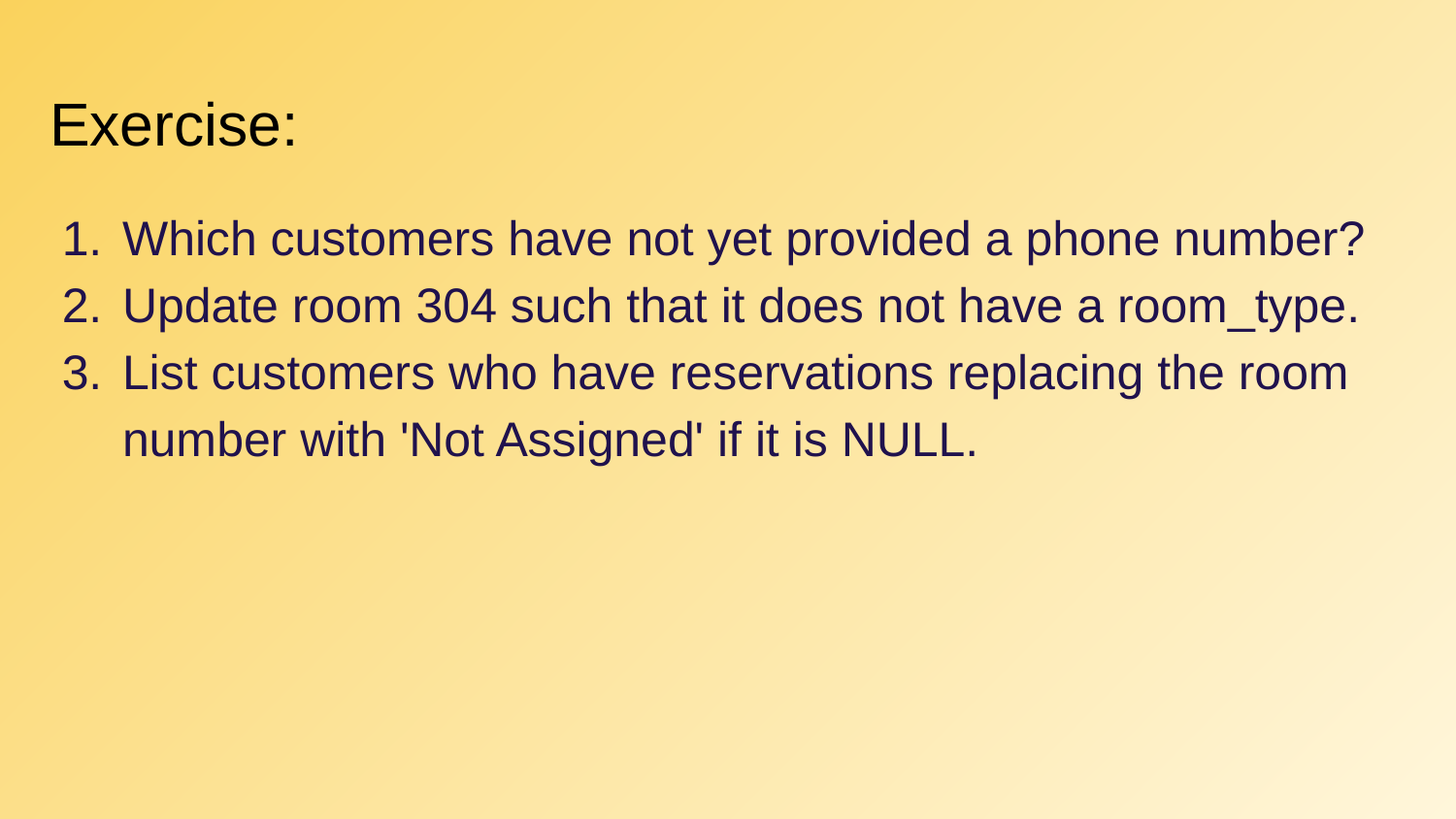

# Exercise:
Which customers have not yet provided a phone number?
Update room 304 such that it does not have a room_type.
List customers who have reservations replacing the room number with 'Not Assigned' if it is NULL.